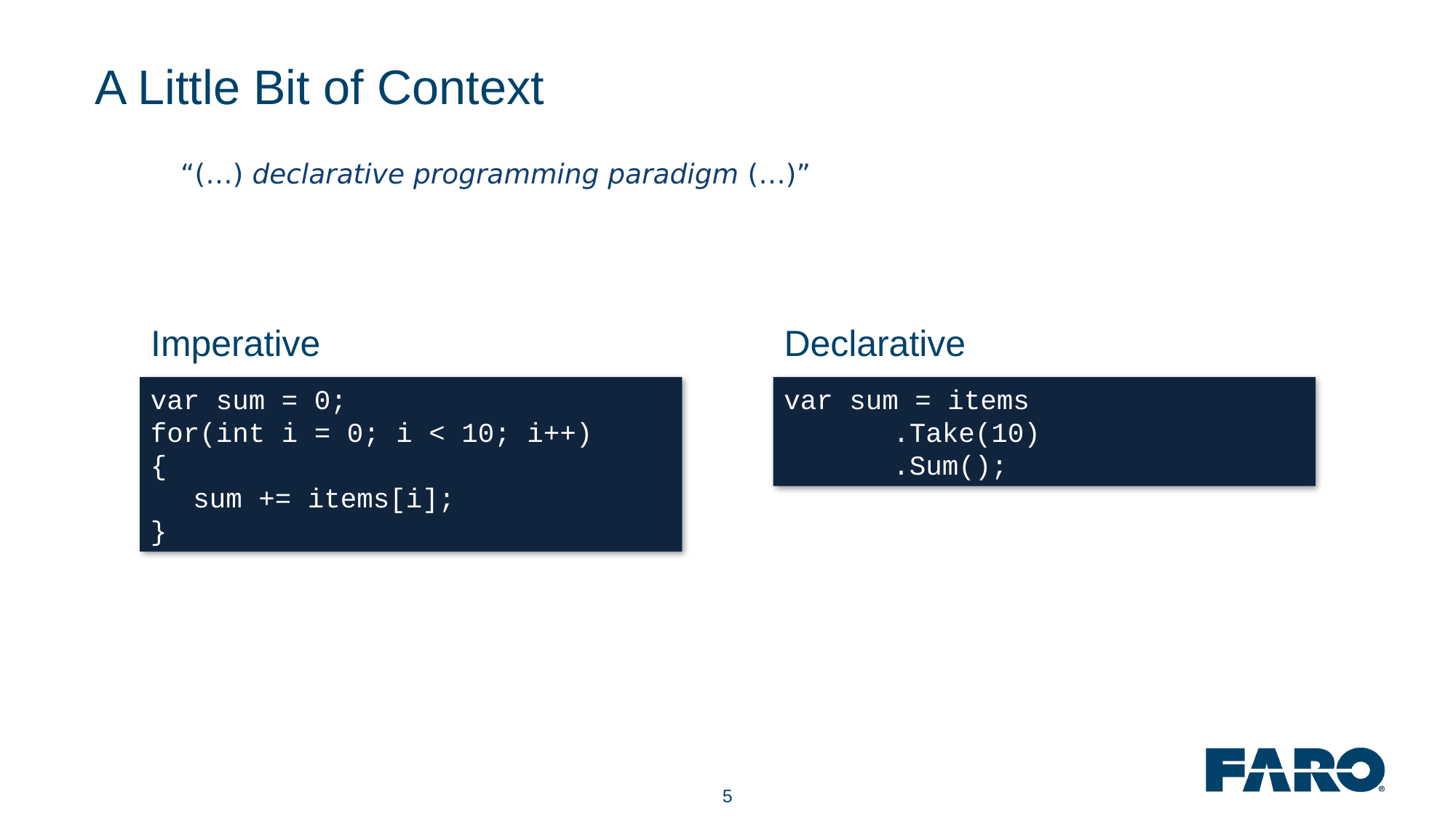

A Little Bit of Context
“(…) declarative programming paradigm (…)”
Imperative
Declarative
var sum = 0;
for(int i = 0; i < 10; i++)
{
	sum += items[i];
}
var sum = items
	.Take(10)
	.Sum();